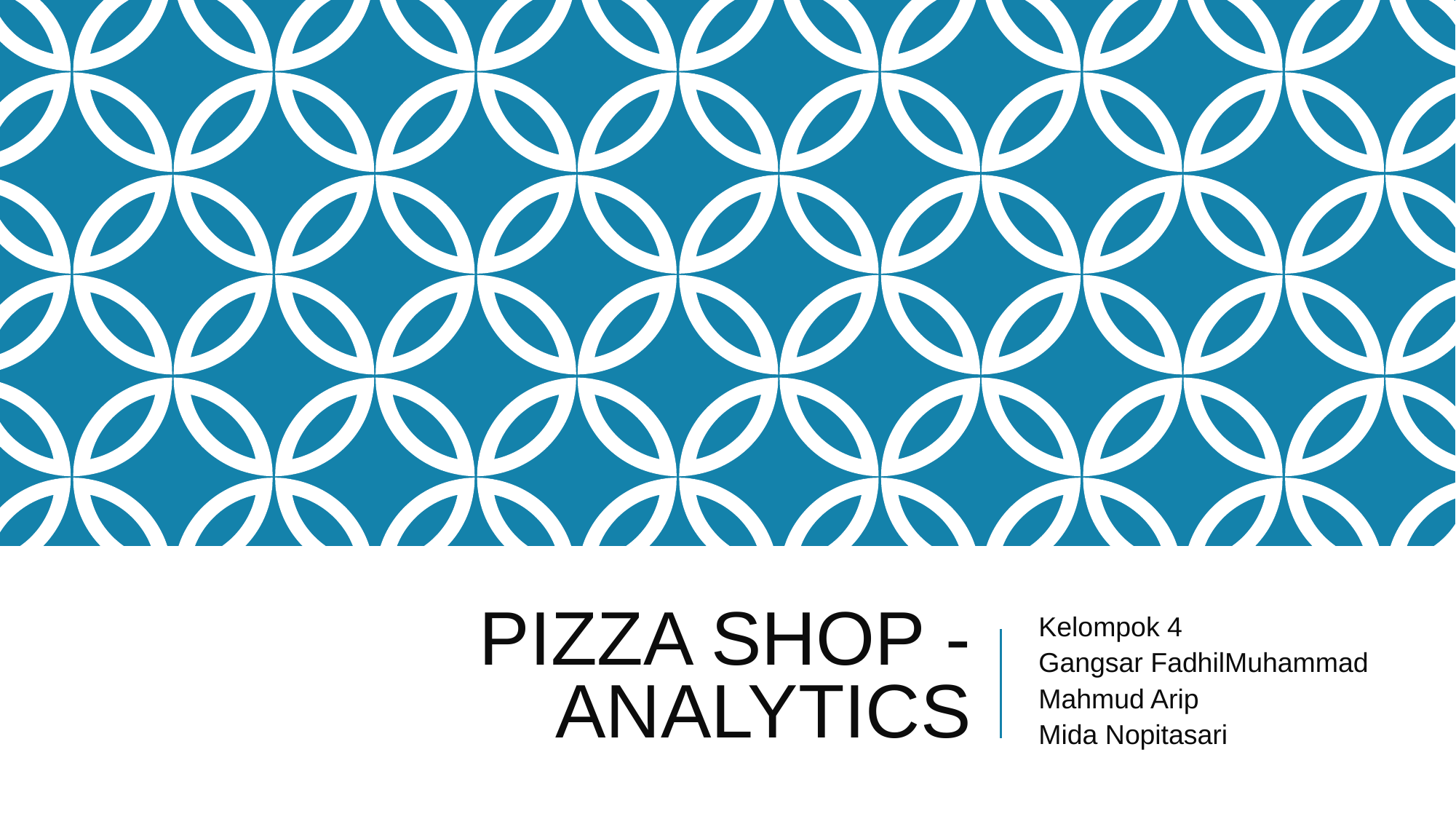

# PIZZA SHOP - ANALYTICS
Kelompok 4
Gangsar FadhilMuhammad
Mahmud Arip
Mida Nopitasari